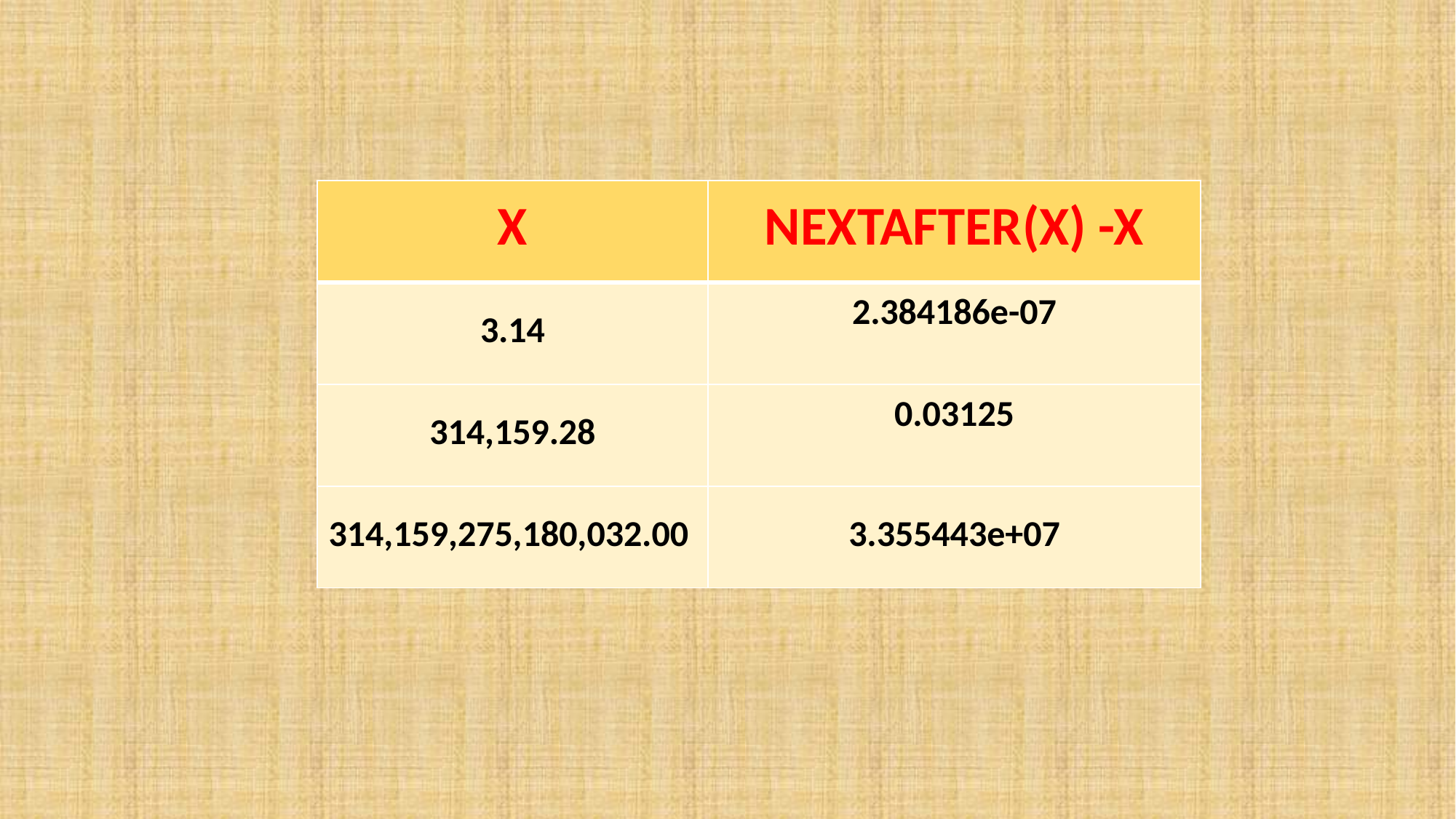

| X | NEXTAFTER(X) -X |
| --- | --- |
| 3.14 | 2.384186e-07 |
| 314,159.28 | 0.03125 |
| 314,159,275,180,032.00 | 3.355443e+07 |